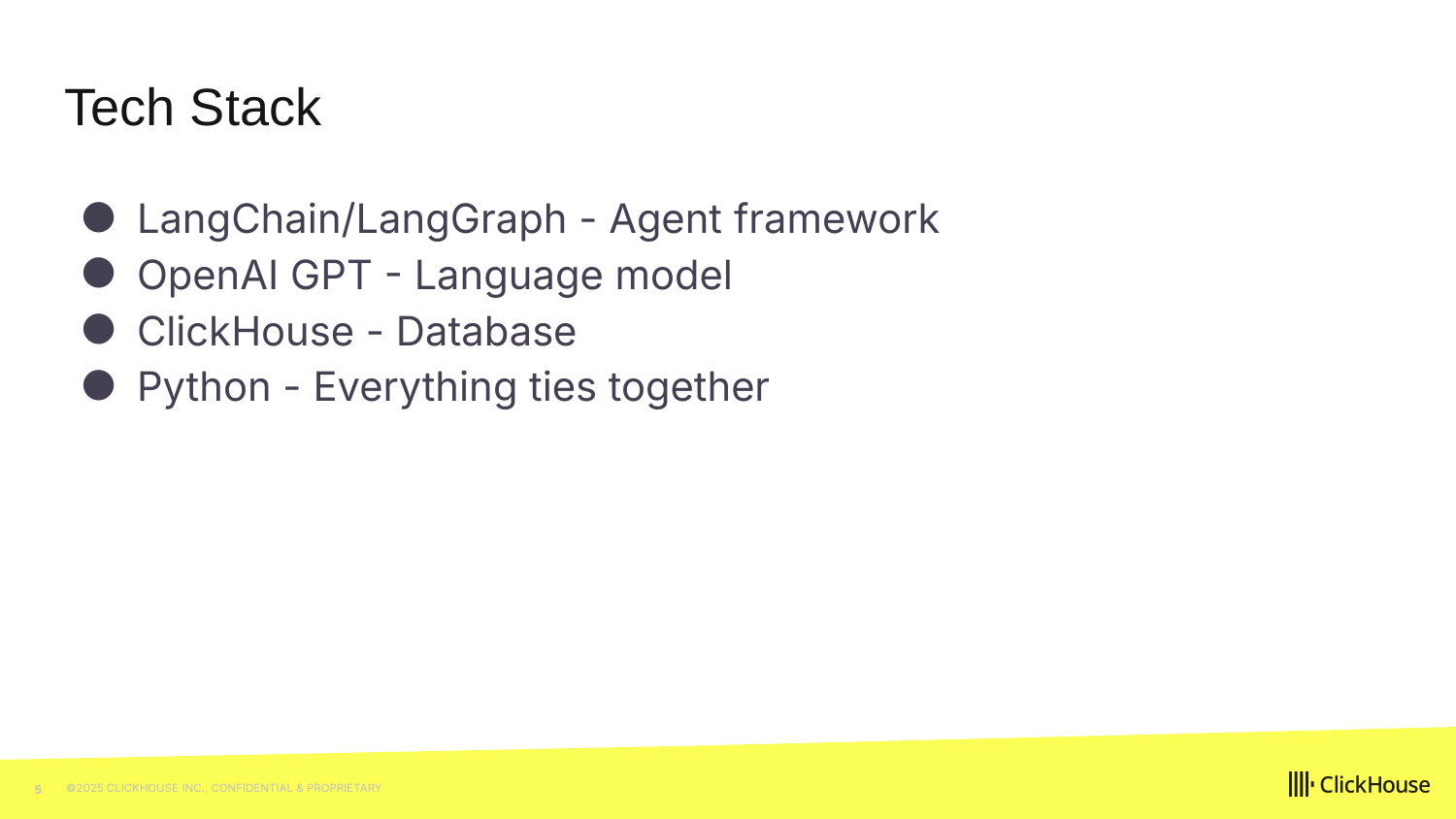

# Tech Stack
LangChain/LangGraph - Agent framework
OpenAI GPT - Language model
ClickHouse - Database
Python - Everything ties together